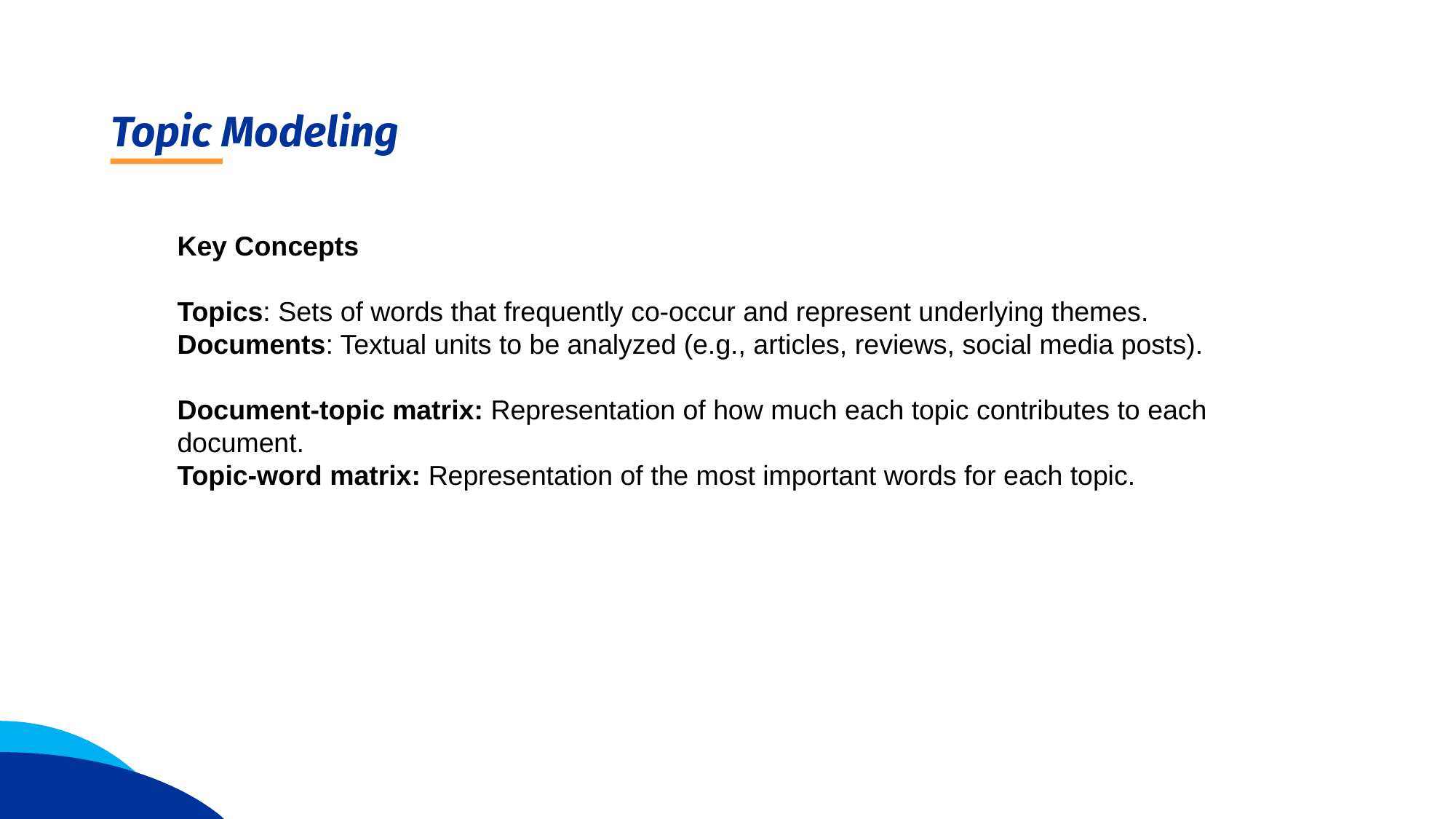

Topic Modeling

Key Concepts

Topics: Sets of words that frequently co-occur and represent underlying themes.
Documents: Textual units to be analyzed (e.g., articles, reviews, social media posts).

Document-topic matrix: Representation of how much each topic contributes to each document.
Topic-word matrix: Representation of the most important words for each topic.